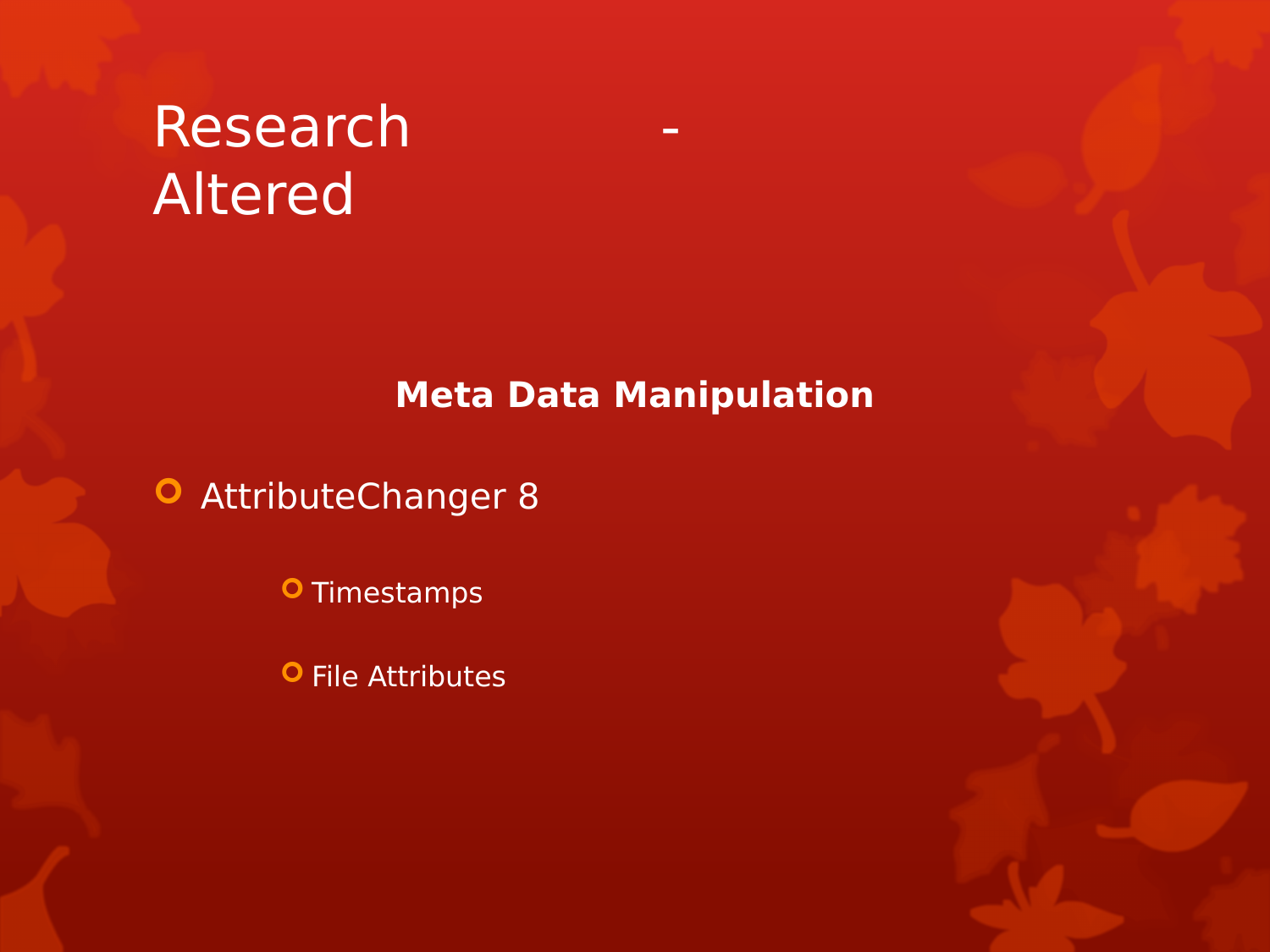

# Research		-		Altered
Meta Data Manipulation
AttributeChanger 8
Timestamps
File Attributes